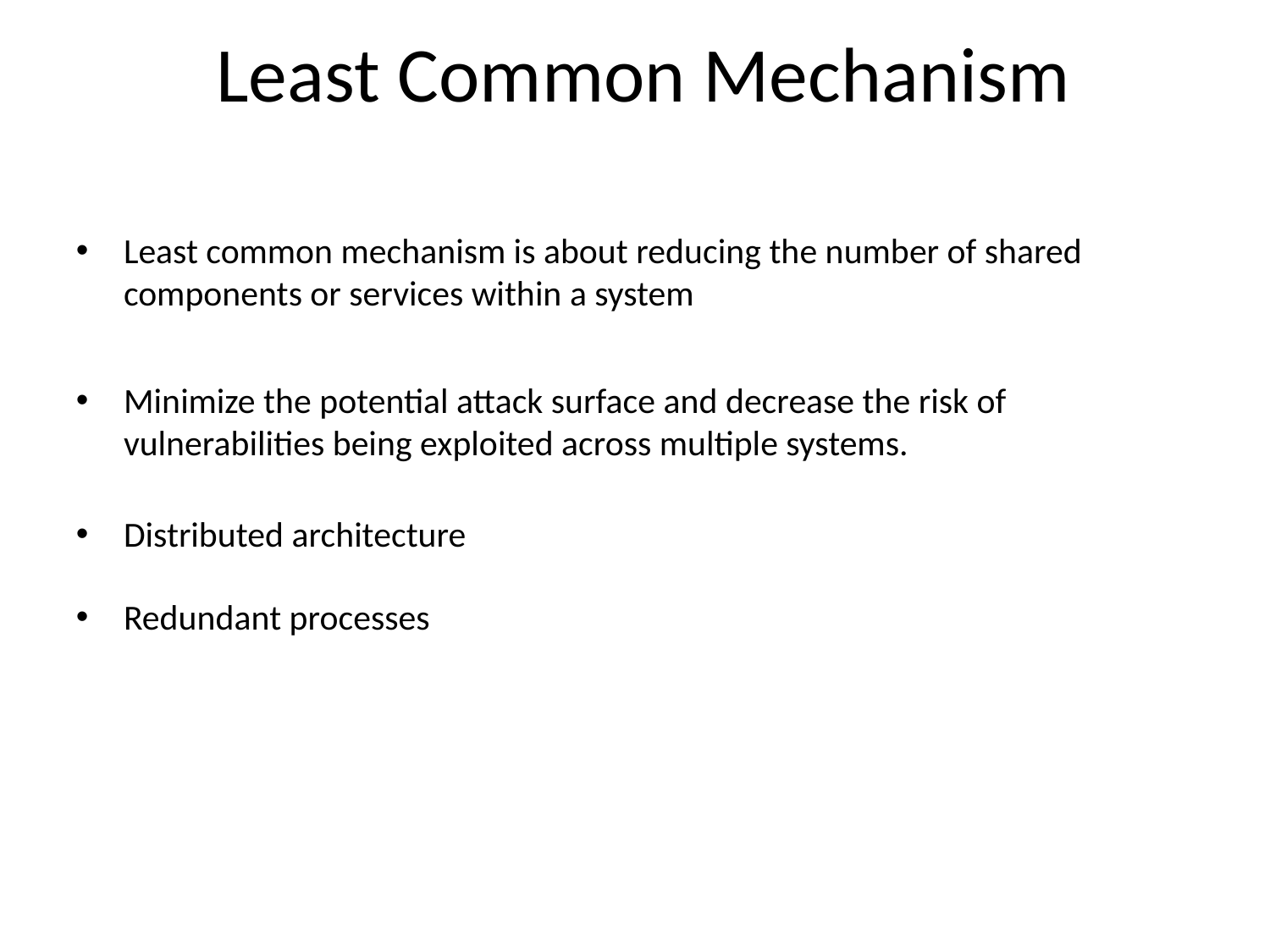

# Least Common Mechanism
Least common mechanism is about reducing the number of shared components or services within a system

Minimize the potential attack surface and decrease the risk of vulnerabilities being exploited across multiple systems.
Distributed architecture

Redundant processes